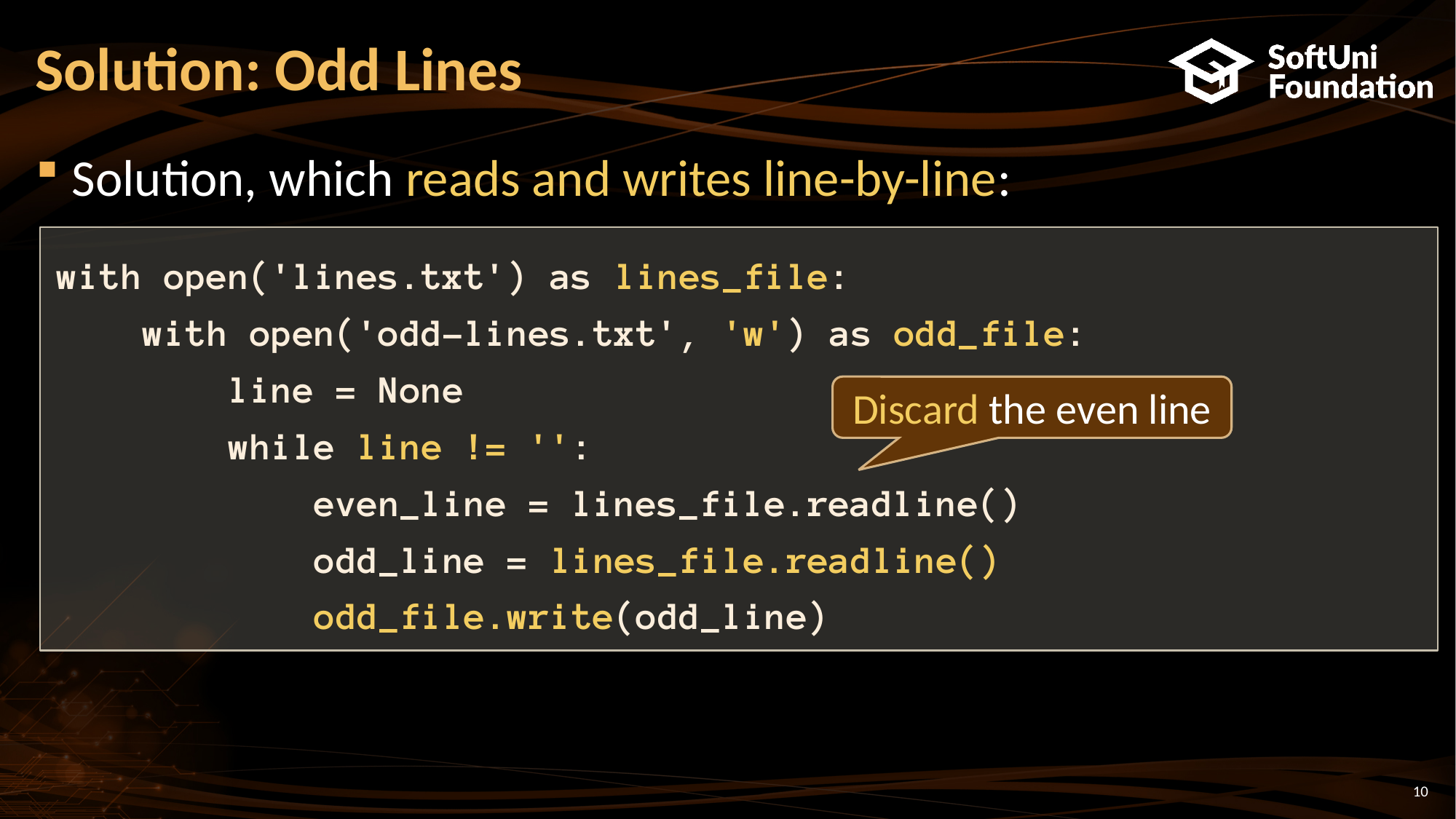

# Solution: Odd Lines
Solution, which reads and writes line-by-line:
with open('lines.txt') as lines_file:
    with open('odd-lines.txt', 'w') as odd_file:
        line = None
        while line != '':
            even_line = lines_file.readline()
            odd_line = lines_file.readline()
            odd_file.write(odd_line)
Discard the even line
10